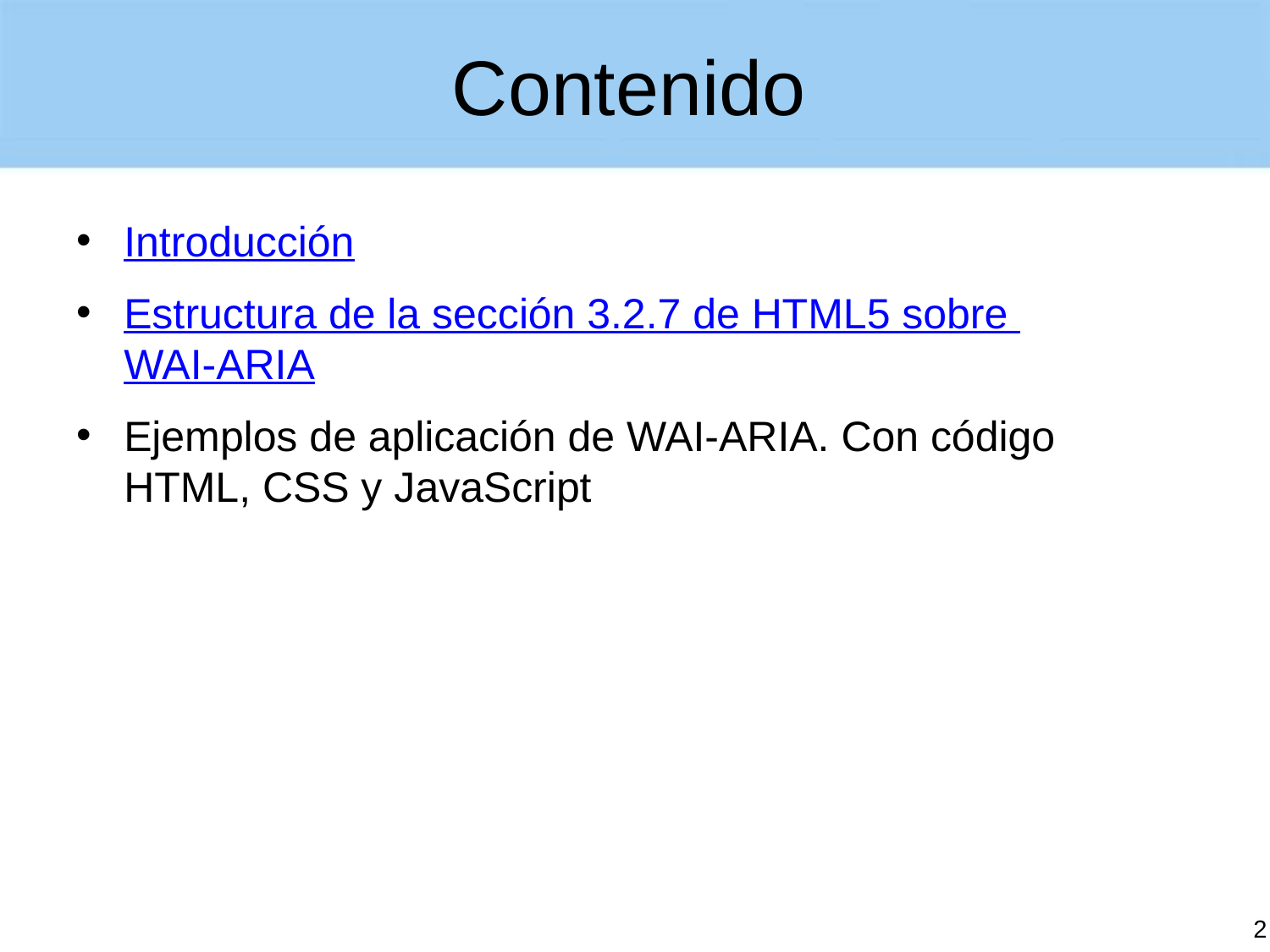

# Contenido
Introducción
Estructura de la sección 3.2.7 de HTML5 sobre WAI-ARIA
Ejemplos de aplicación de WAI-ARIA. Con código HTML, CSS y JavaScript
2